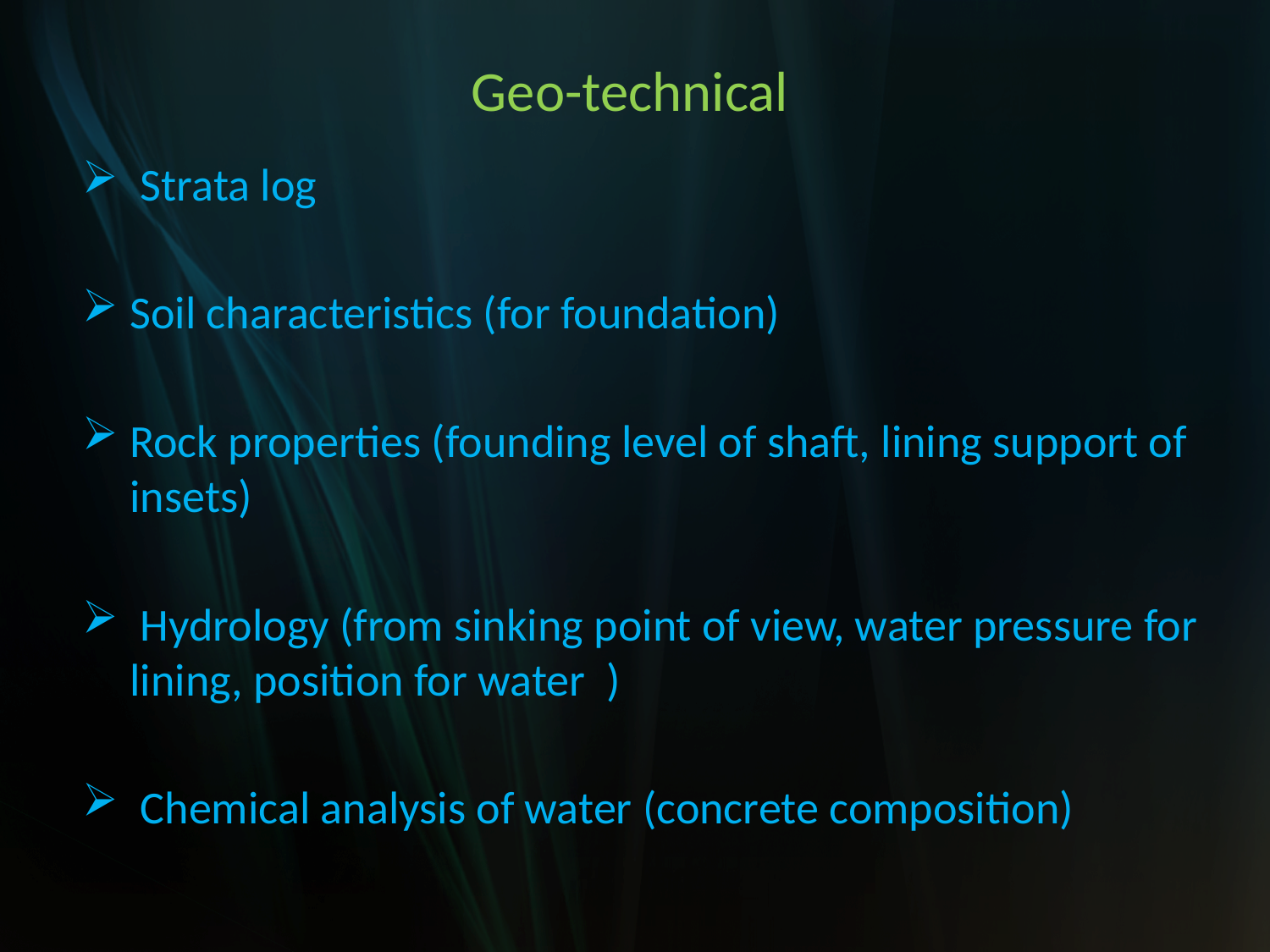

# Geo-technical
 Strata log

Soil characteristics (for foundation)

Rock properties (founding level of shaft, lining support of insets)

 Hydrology (from sinking point of view, water pressure for lining, position for water  )

 Chemical analysis of water (concrete composition)